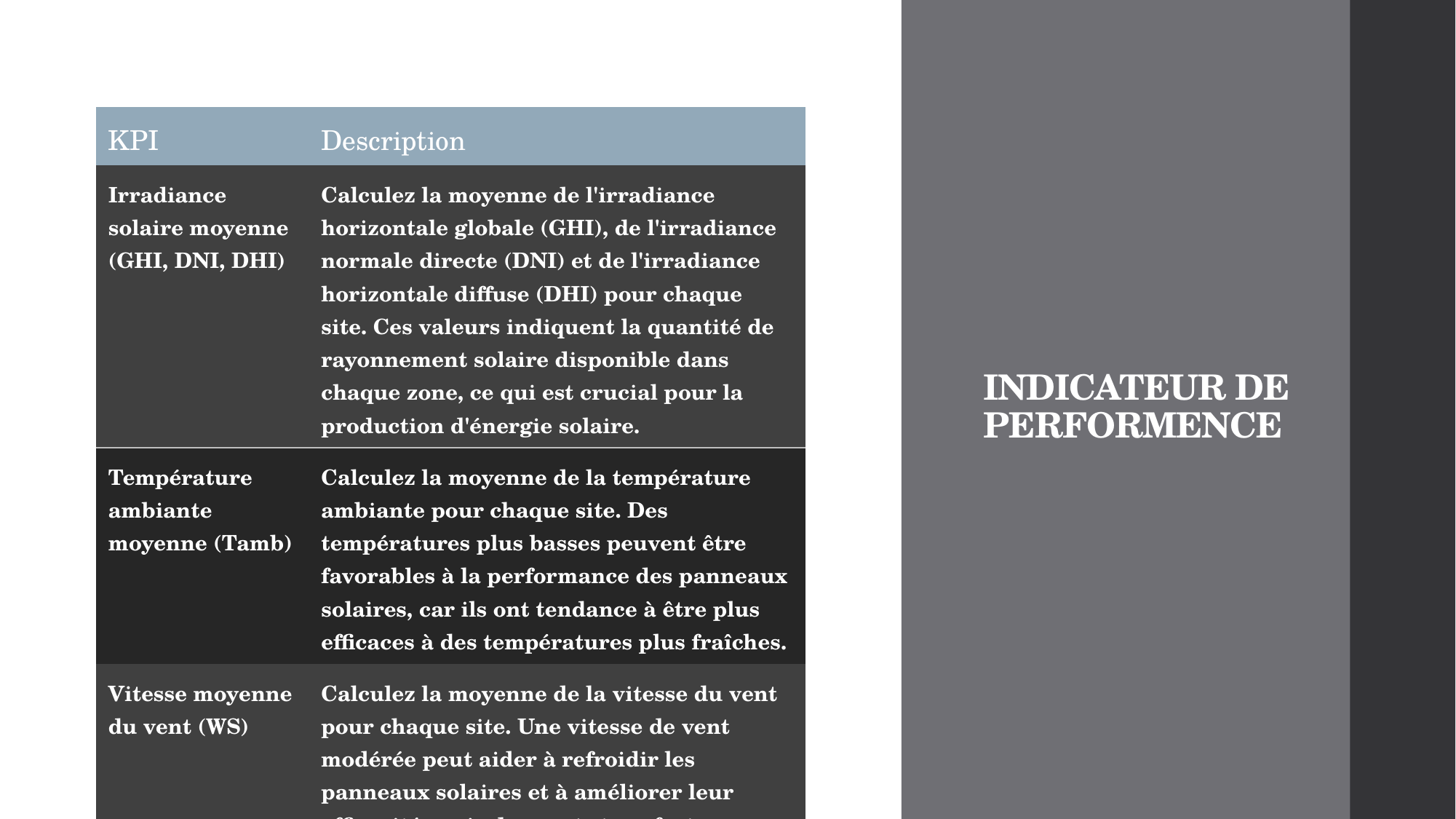

# INDICATEUR DE PERFORMENCE
| KPI | Description |
| --- | --- |
| Irradiance solaire moyenne (GHI, DNI, DHI) | Calculez la moyenne de l'irradiance horizontale globale (GHI), de l'irradiance normale directe (DNI) et de l'irradiance horizontale diffuse (DHI) pour chaque site. Ces valeurs indiquent la quantité de rayonnement solaire disponible dans chaque zone, ce qui est crucial pour la production d'énergie solaire. |
| Température ambiante moyenne (Tamb) | Calculez la moyenne de la température ambiante pour chaque site. Des températures plus basses peuvent être favorables à la performance des panneaux solaires, car ils ont tendance à être plus efficaces à des températures plus fraîches. |
| Vitesse moyenne du vent (WS) | Calculez la moyenne de la vitesse du vent pour chaque site. Une vitesse de vent modérée peut aider à refroidir les panneaux solaires et à améliorer leur efficacité, mais des vents trop forts peuvent causer des dommages. |